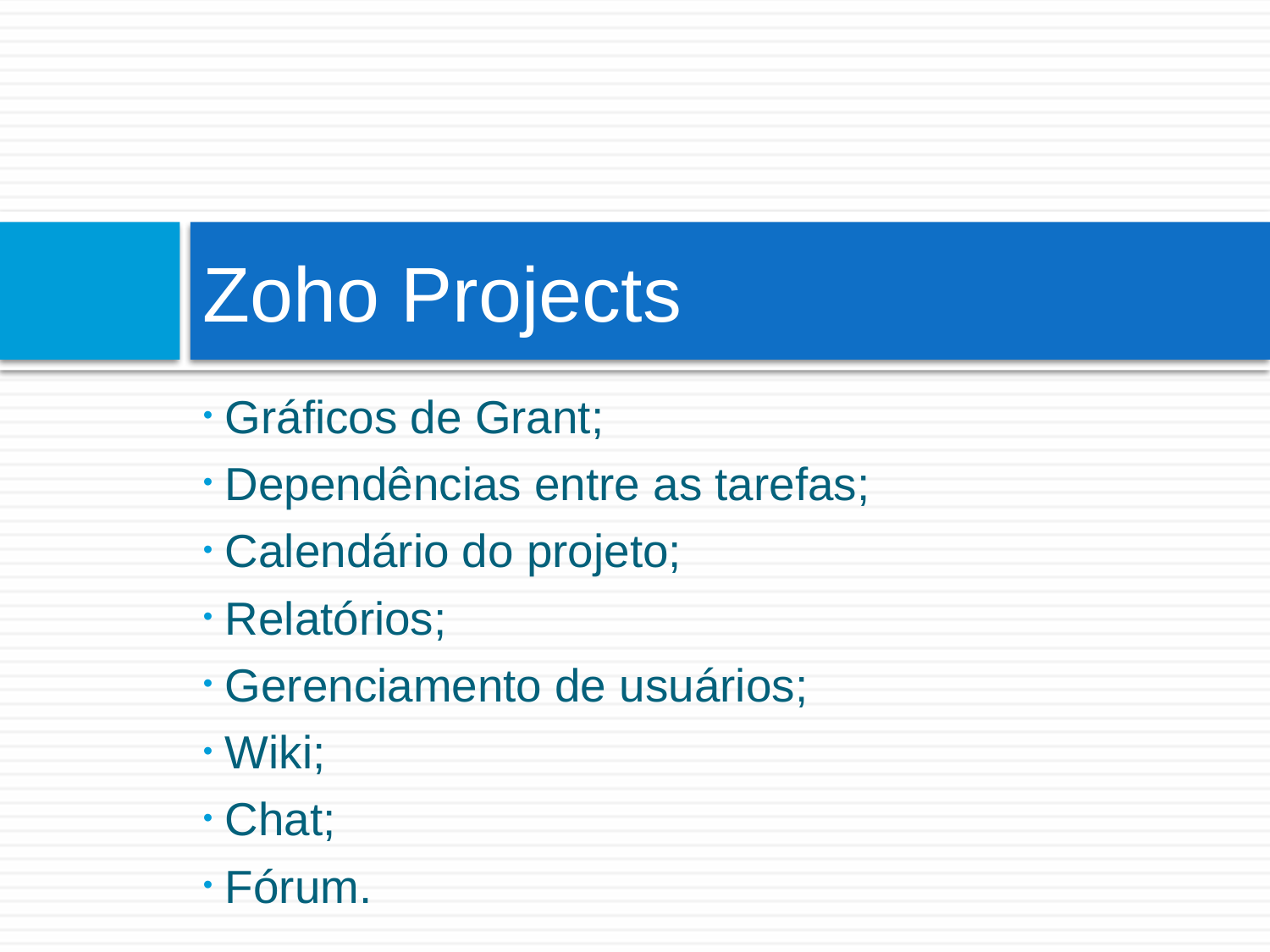

# Zoho Projects
 Gráficos de Grant;
 Dependências entre as tarefas;
 Calendário do projeto;
 Relatórios;
 Gerenciamento de usuários;
 Wiki;
 Chat;
 Fórum.